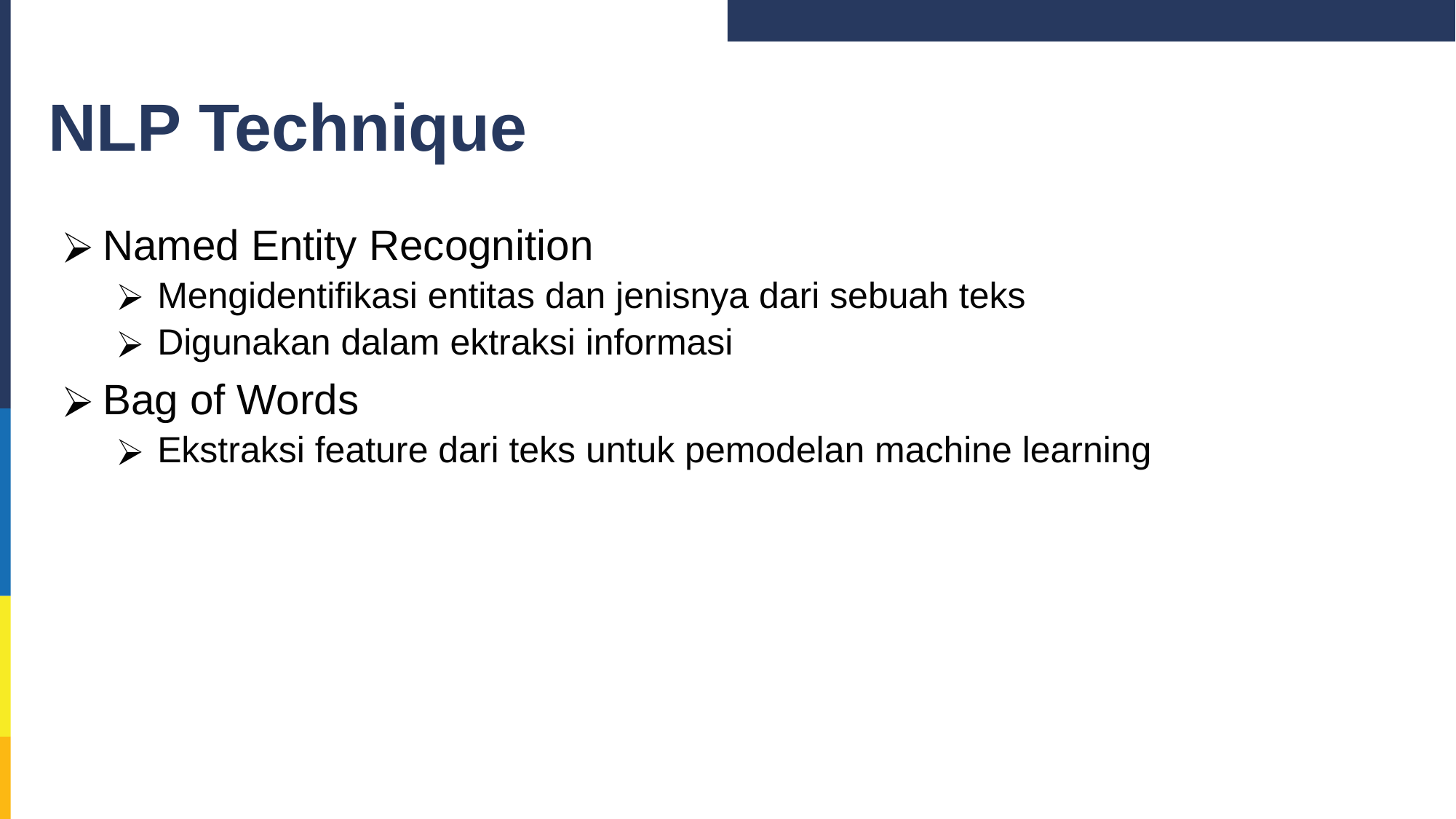

# NLP Technique
Named Entity Recognition
Mengidentifikasi entitas dan jenisnya dari sebuah teks
Digunakan dalam ektraksi informasi
Bag of Words
Ekstraksi feature dari teks untuk pemodelan machine learning